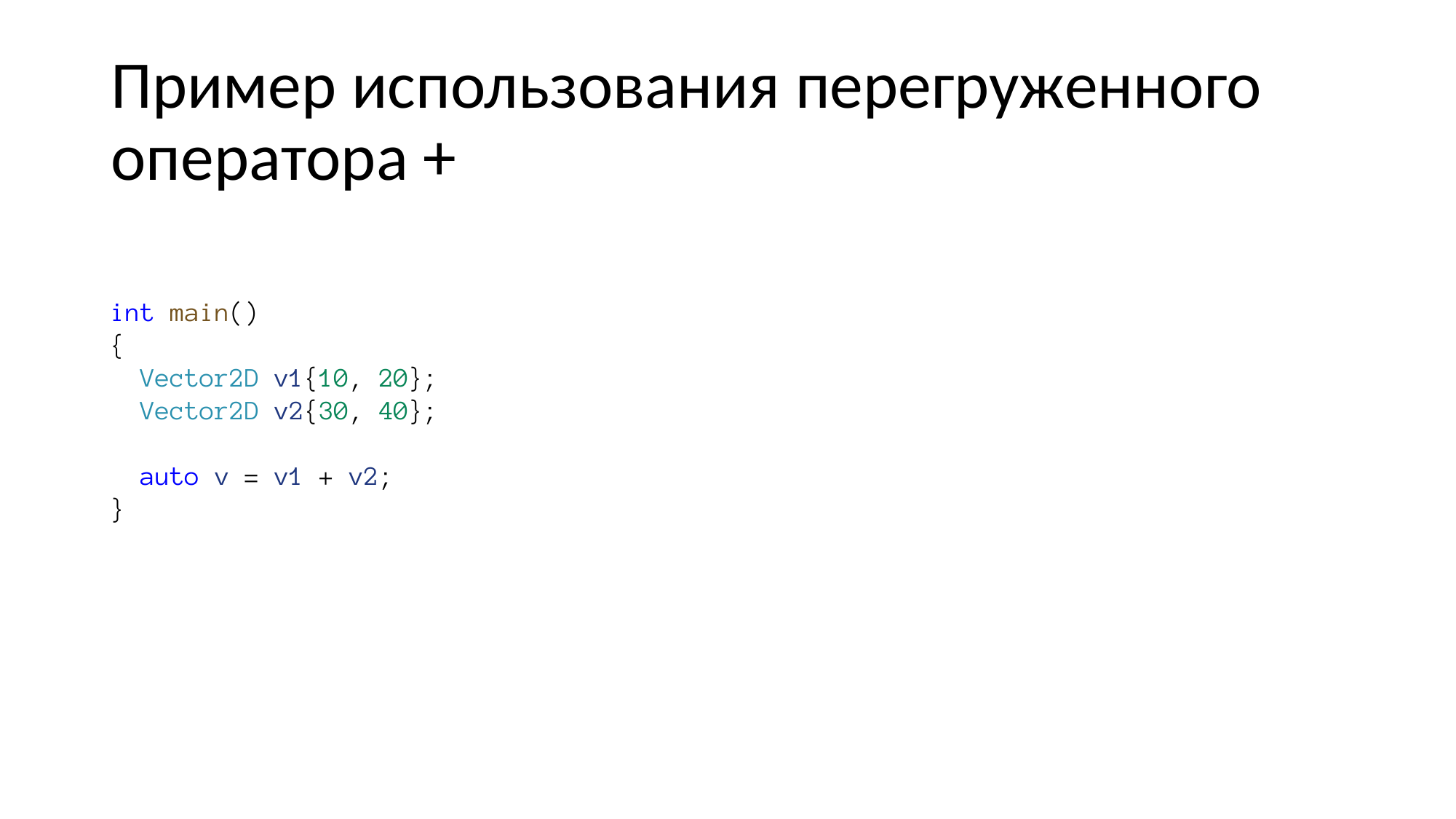

# Пример использования перегруженного оператора +
int main()
{
  Vector2D v1{10, 20};
  Vector2D v2{30, 40};
  auto v = v1 + v2;
}